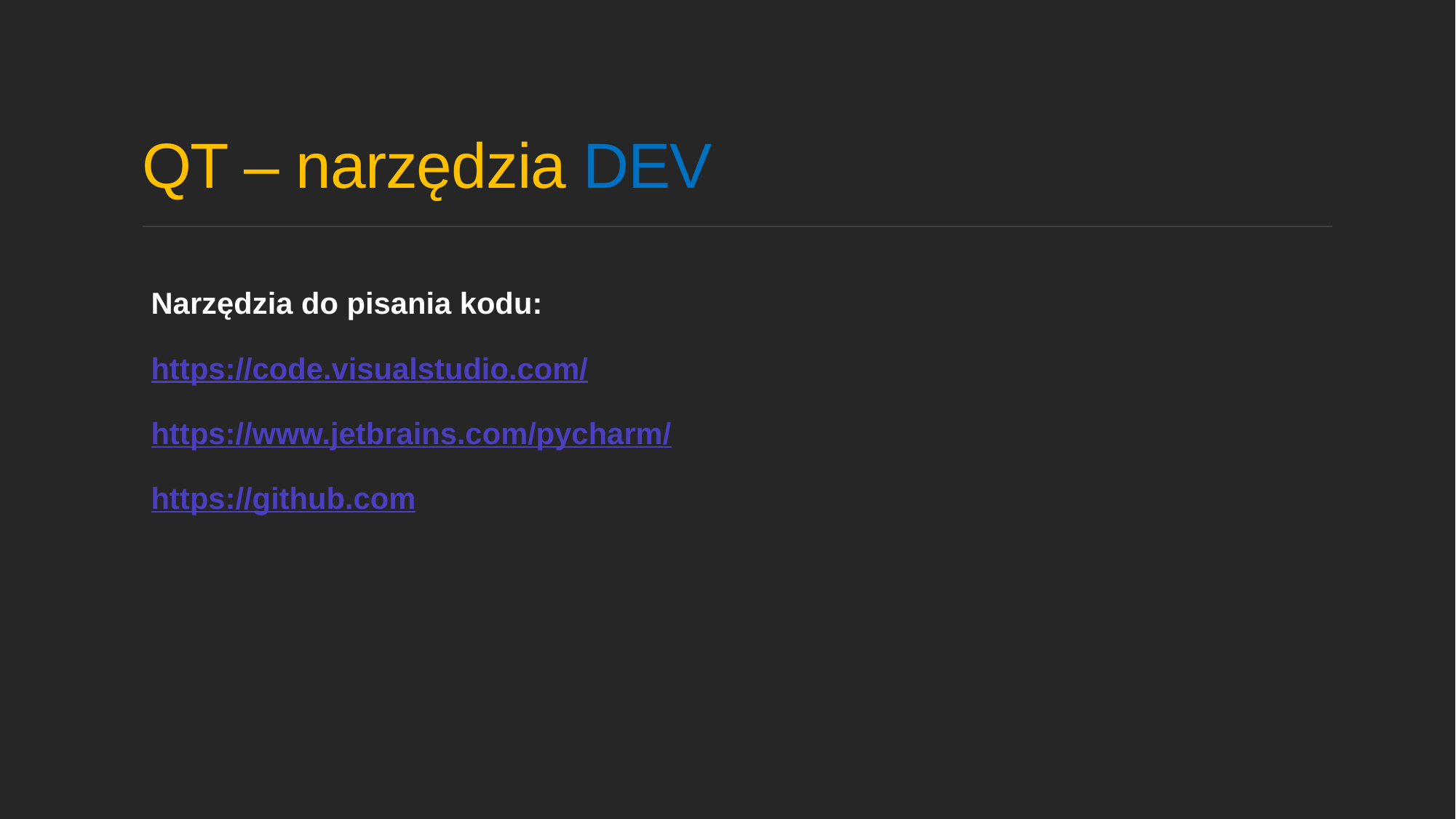

# QT – narzędzia DEV
Narzędzia do pisania kodu:
https://code.visualstudio.com/
https://www.jetbrains.com/pycharm/
https://github.com